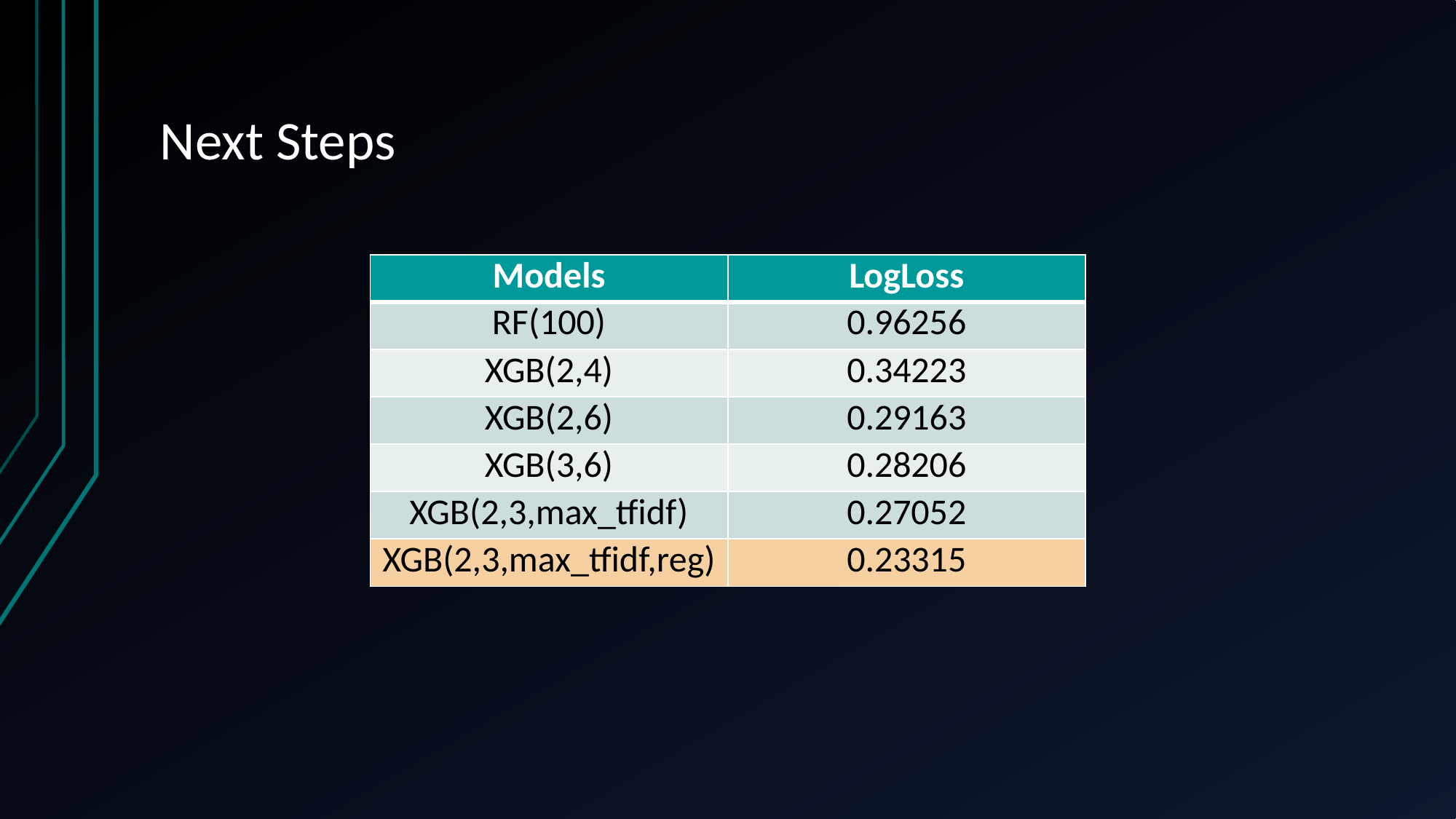

# Next Steps

| Models | LogLoss |
| --- | --- |
| RF(100) | 0.96256 |
| XGB(2,4) | 0.34223 |
| XGB(2,6) | 0.29163 |
| XGB(3,6) | 0.28206 |
| XGB(2,3,max\_tfidf) | 0.27052 |
| XGB(2,3,max\_tfidf,reg) | 0.23315 |